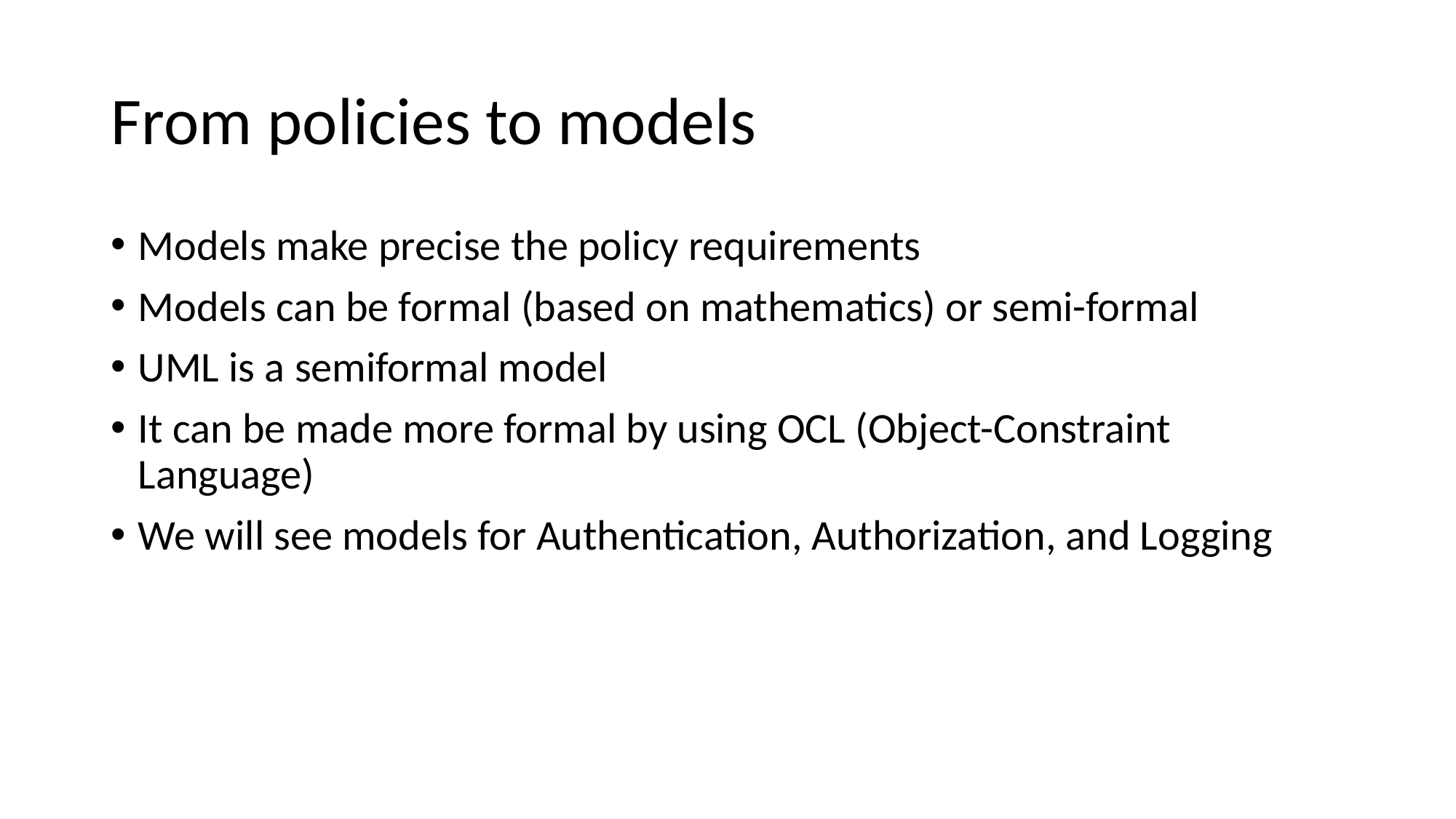

# From policies to models
Models make precise the policy requirements
Models can be formal (based on mathematics) or semi-formal
UML is a semiformal model
It can be made more formal by using OCL (Object-Constraint Language)
We will see models for Authentication, Authorization, and Logging